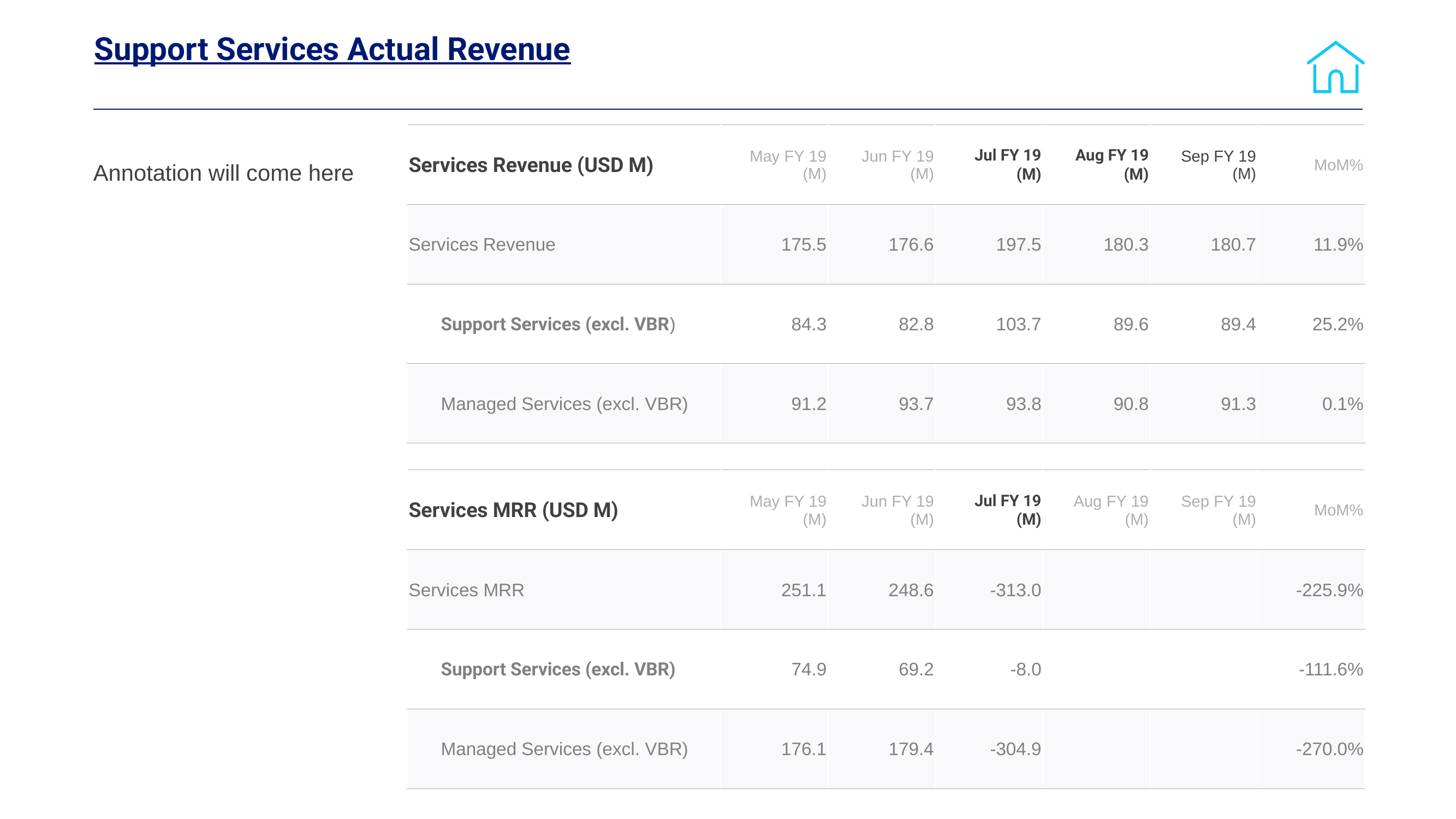

# Support Services Actual Revenue
8

| Services Revenue (USD M) | May FY 19 (M) | Jun FY 19 (M) | Jul FY 19 (M) | Aug FY 19 (M) | Sep FY 19 (M) | MoM% |
| --- | --- | --- | --- | --- | --- | --- |
| Services Revenue | 175.5 | 176.6 | 197.5 | 180.3 | 180.7 | 11.9% |
| Support Services (excl. VBR) | 84.3 | 82.8 | 103.7 | 89.6 | 89.4 | 25.2% |
| Managed Services (excl. VBR) | 91.2 | 93.7 | 93.8 | 90.8 | 91.3 | 0.1% |
Annotation will come here
1Q Services Revenue
103%

| Services MRR (USD M) | May FY 19 (M) | Jun FY 19 (M) | Jul FY 19 (M) | Aug FY 19 (M) | Sep FY 19 (M) | MoM% |
| --- | --- | --- | --- | --- | --- | --- |
| Services MRR | 251.1 | 248.6 | -313.0 |  |  | -225.9% |
| Support Services (excl. VBR) | 74.9 | 69.2 | -8.0 |  |  | -111.6% |
| Managed Services (excl. VBR) | 176.1 | 179.4 | -304.9 |  |  | -270.0% |
Services VBR
43%

M : Million	Q: Quarters 	YoY: Year on Year 	Ach: Achievement  	Bgt: Budget 	        PF : Prior Forecast